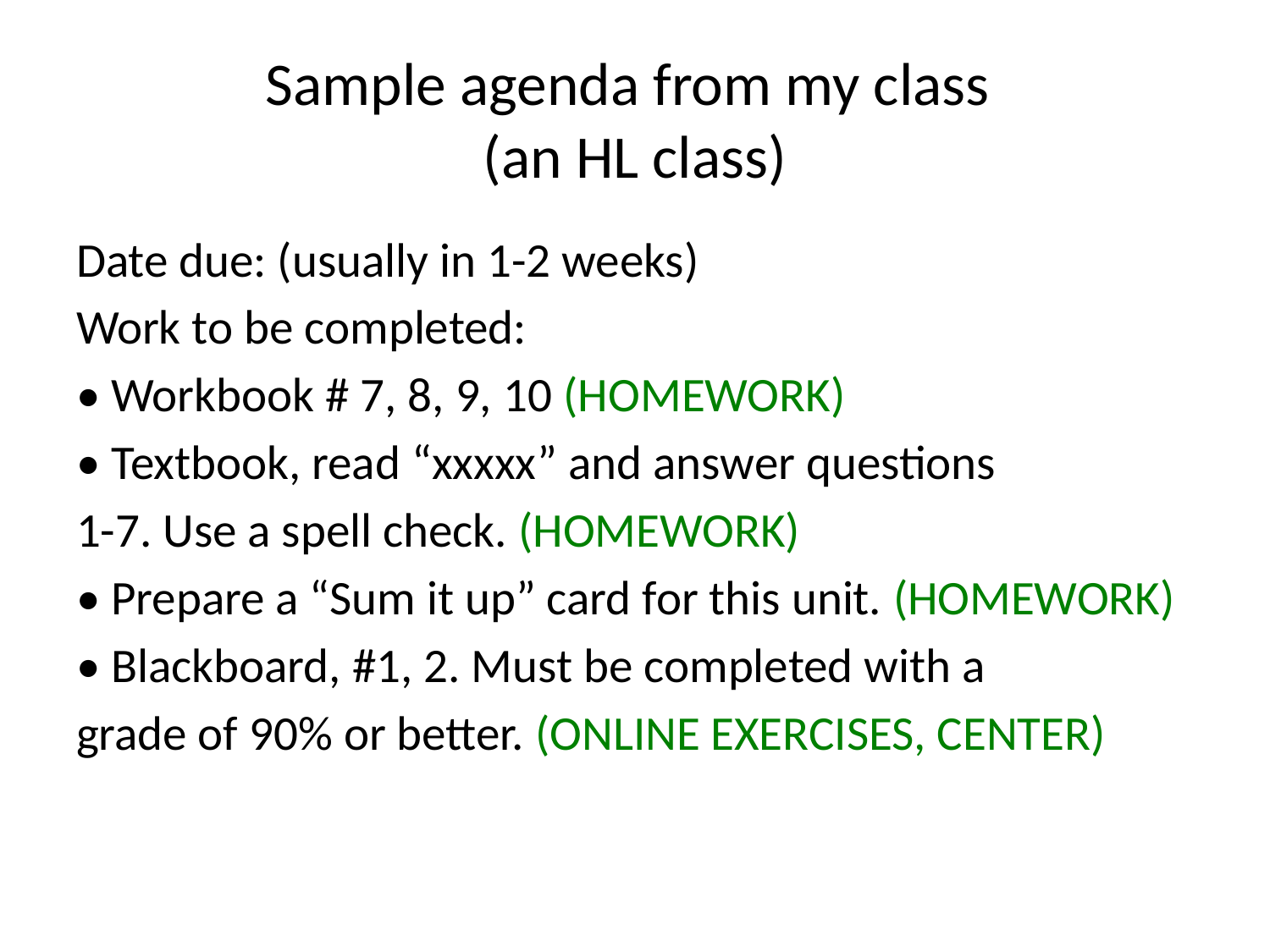

# Sample agenda from my class (an HL class)
Date due: (usually in 1-2 weeks)
Work to be completed:
• Workbook # 7, 8, 9, 10 (HOMEWORK)
• Textbook, read “xxxxx” and answer questions
1-7. Use a spell check. (HOMEWORK)
• Prepare a “Sum it up” card for this unit. (HOMEWORK)
• Blackboard, #1, 2. Must be completed with a
grade of 90% or better. (ONLINE EXERCISES, CENTER)